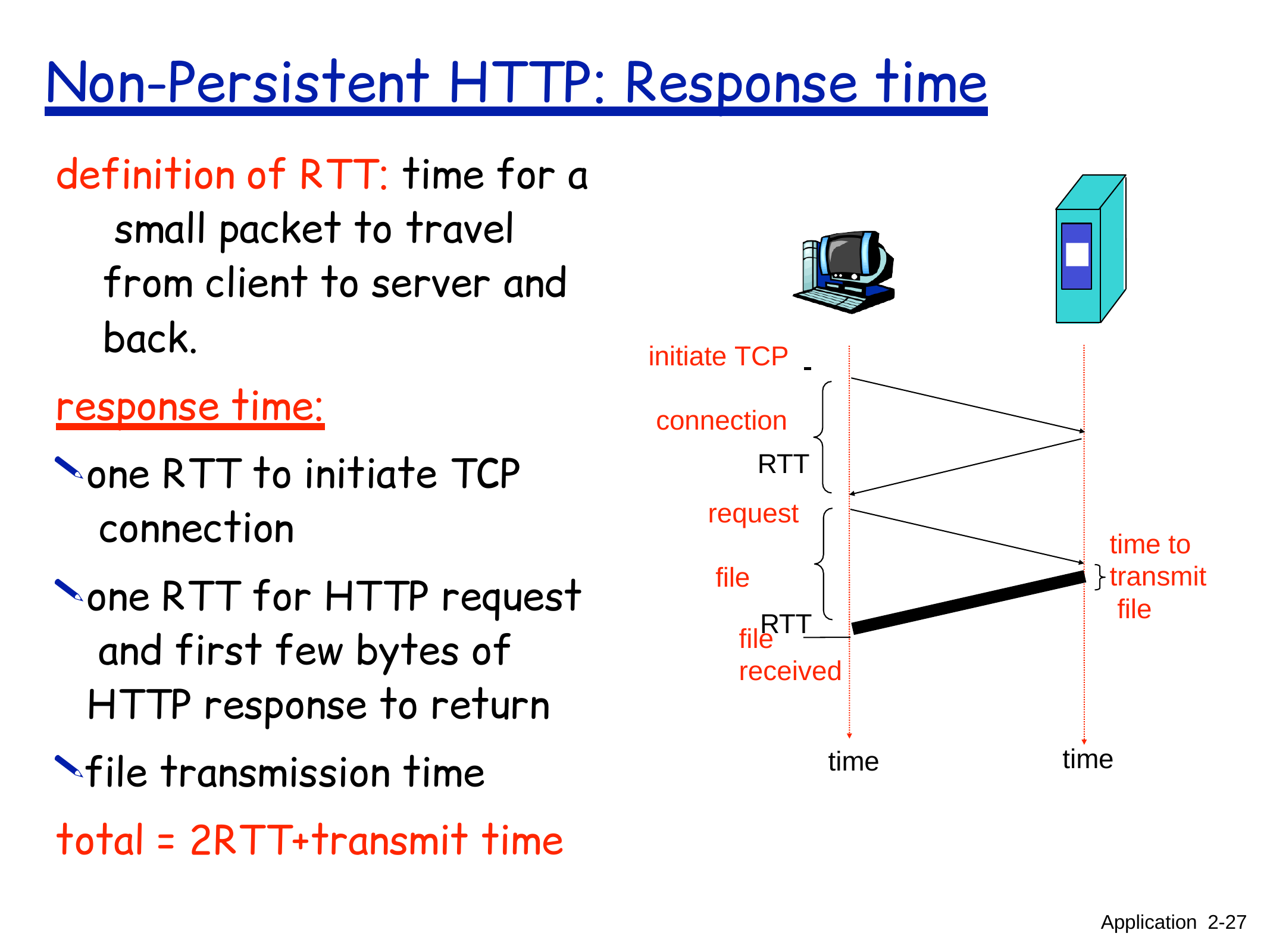

# Non-Persistent HTTP: Response time
definition of RTT: time for a  small packet to travel  from client to server and

back.  response time:
one RTT to initiate TCP  connection
one RTT for HTTP request  and first few bytes of  HTTP response to return
file transmission time  total = 2RTT+transmit time
initiate TCP   	 connection
RTT
request 	 file
RTT

time to  transmit  file

file  received

time
time
Application 2-27